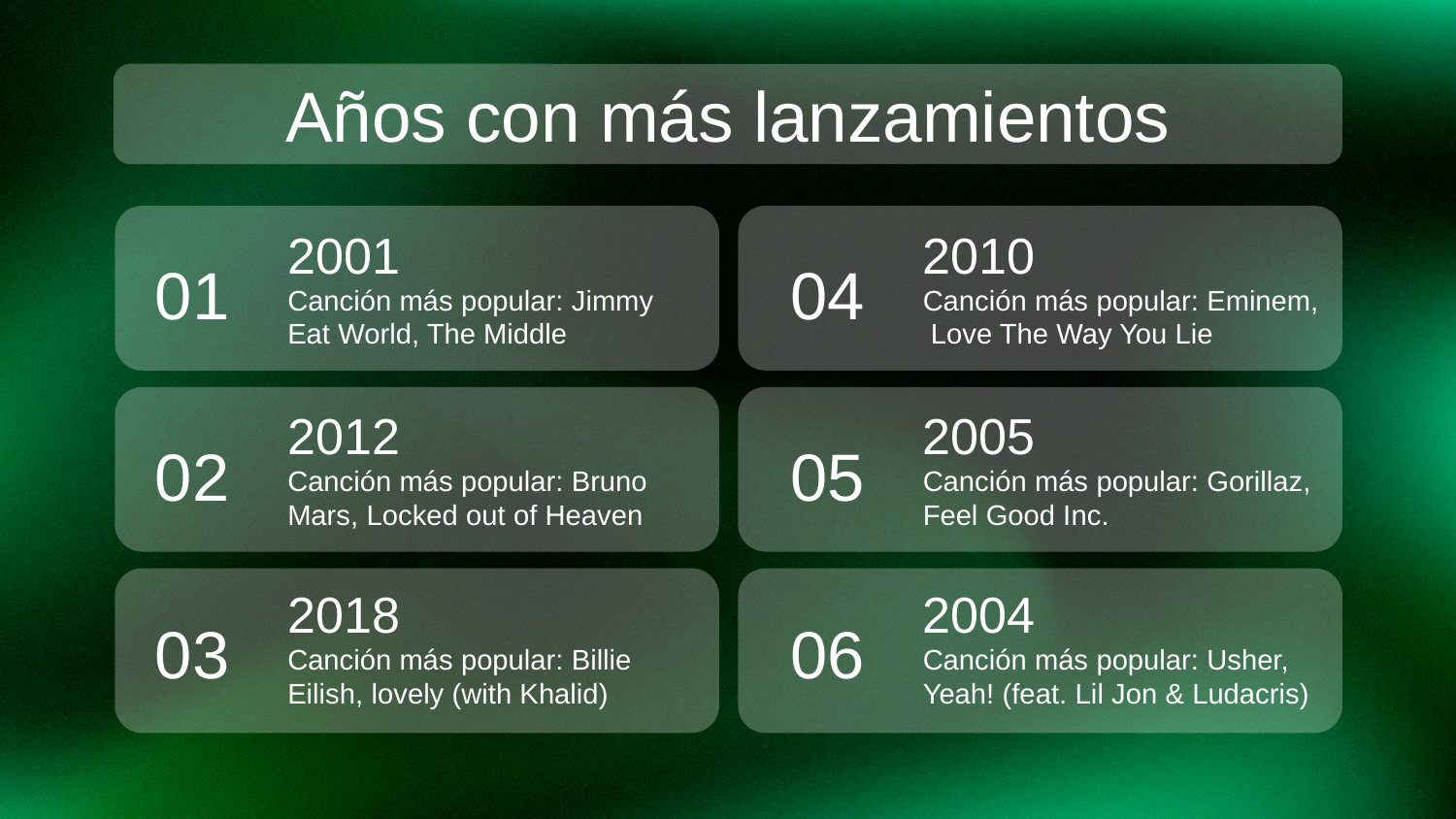

Años con más lanzamientos

2010
# 2001
04
01
Canción más popular: Jimmy Eat World, The Middle
Canción más popular: Eminem,  Love The Way You Lie

2012
2005
02
05
Canción más popular: Bruno Mars, Locked out of Heaven
Canción más popular: Gorillaz, Feel Good Inc.

2018

2004
06
03
Canción más popular: Billie Eilish, lovely (with Khalid)
Canción más popular: Usher,  Yeah! (feat. Lil Jon & Ludacris)